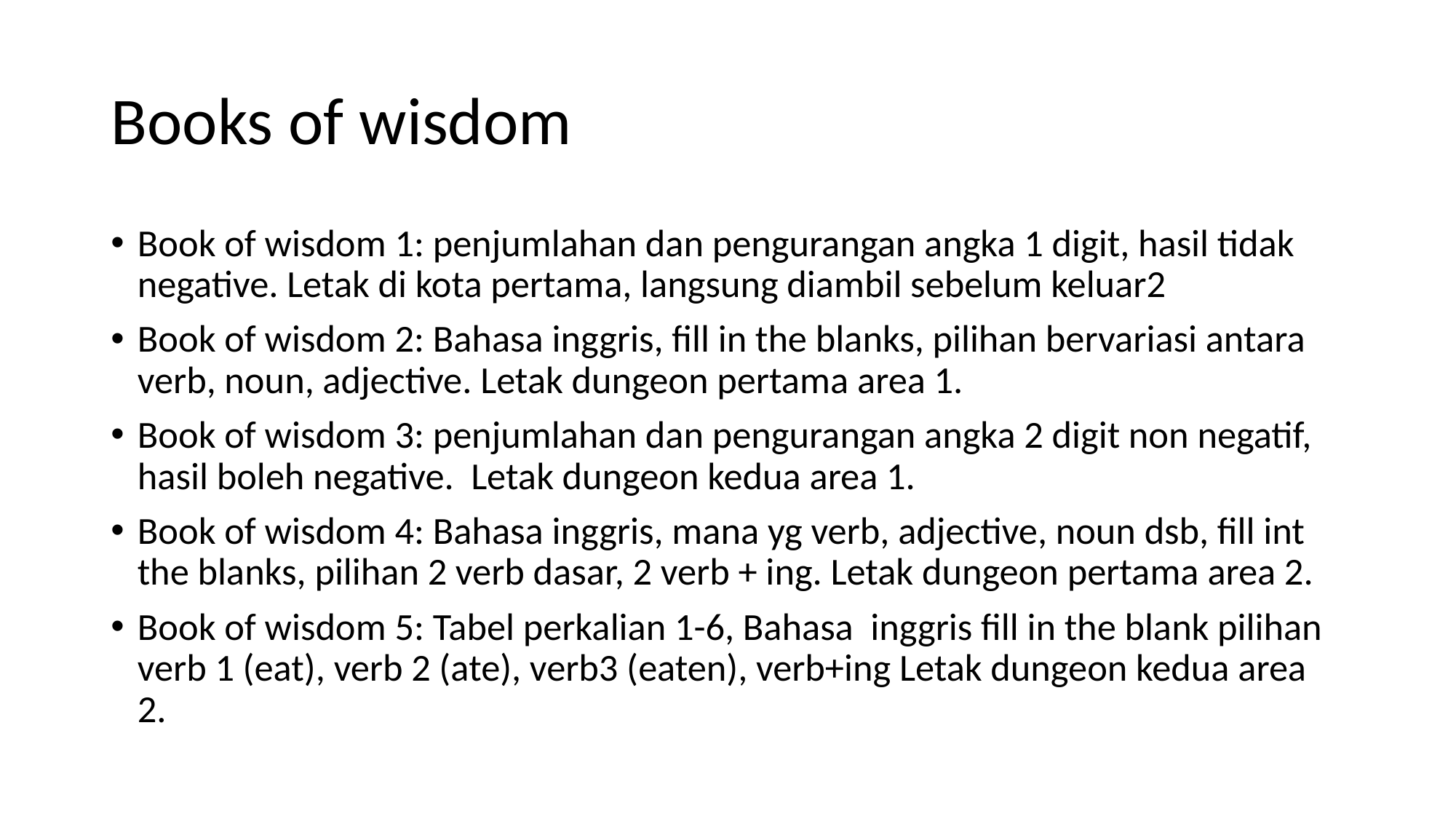

# Books of wisdom
Book of wisdom 1: penjumlahan dan pengurangan angka 1 digit, hasil tidak negative. Letak di kota pertama, langsung diambil sebelum keluar2
Book of wisdom 2: Bahasa inggris, fill in the blanks, pilihan bervariasi antara verb, noun, adjective. Letak dungeon pertama area 1.
Book of wisdom 3: penjumlahan dan pengurangan angka 2 digit non negatif, hasil boleh negative.  Letak dungeon kedua area 1.
Book of wisdom 4: Bahasa inggris, mana yg verb, adjective, noun dsb, fill int the blanks, pilihan 2 verb dasar, 2 verb + ing. Letak dungeon pertama area 2.
Book of wisdom 5: Tabel perkalian 1-6, Bahasa  inggris fill in the blank pilihan verb 1 (eat), verb 2 (ate), verb3 (eaten), verb+ing Letak dungeon kedua area 2.